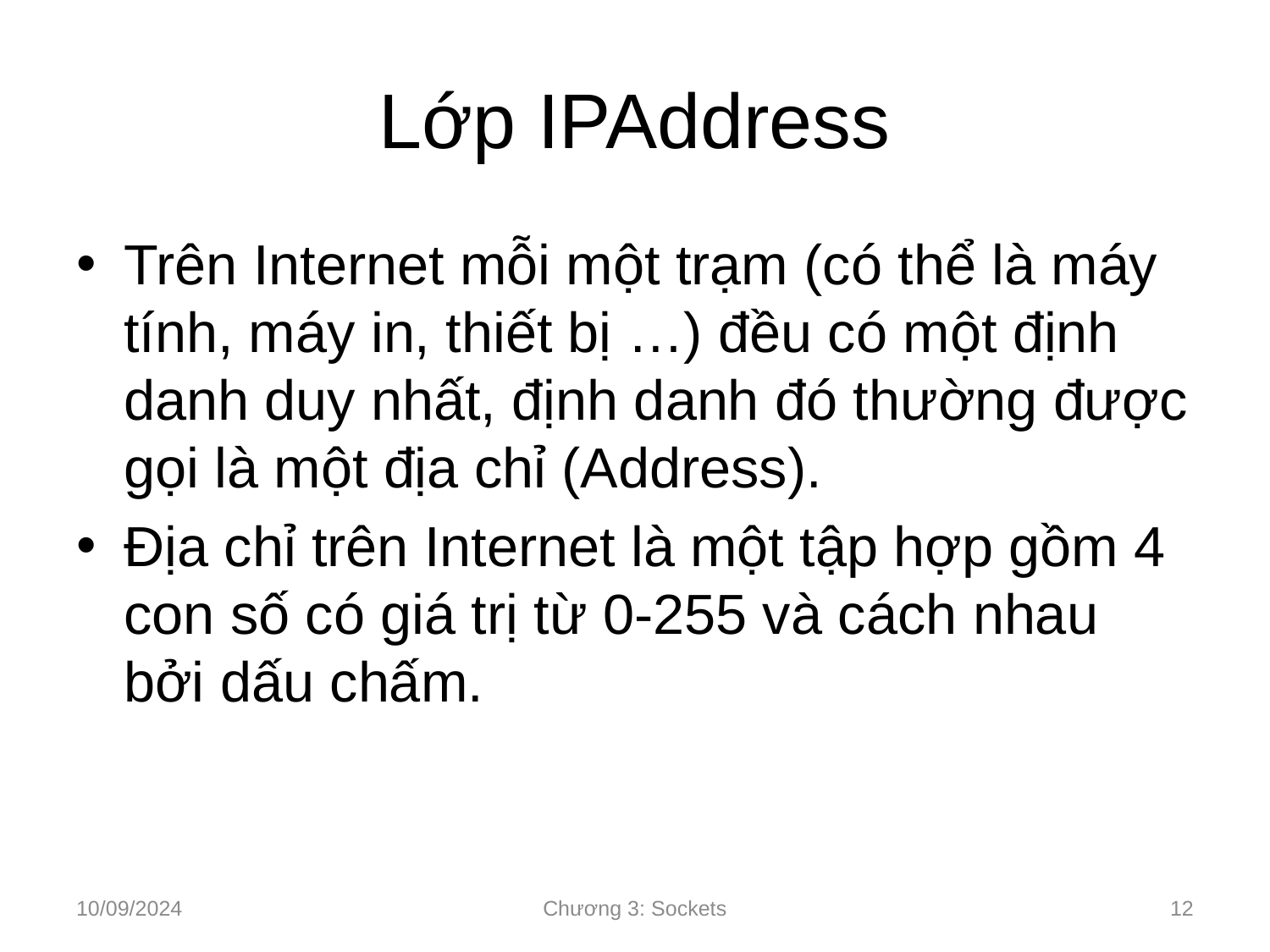

# Lớp IPAddress
Trên Internet mỗi một trạm (có thể là máy tính, máy in, thiết bị …) đều có một định danh duy nhất, định danh đó thường được gọi là một địa chỉ (Address).
Địa chỉ trên Internet là một tập hợp gồm 4 con số có giá trị từ 0-255 và cách nhau bởi dấu chấm.

10/09/2024
Chương 3: Sockets
12